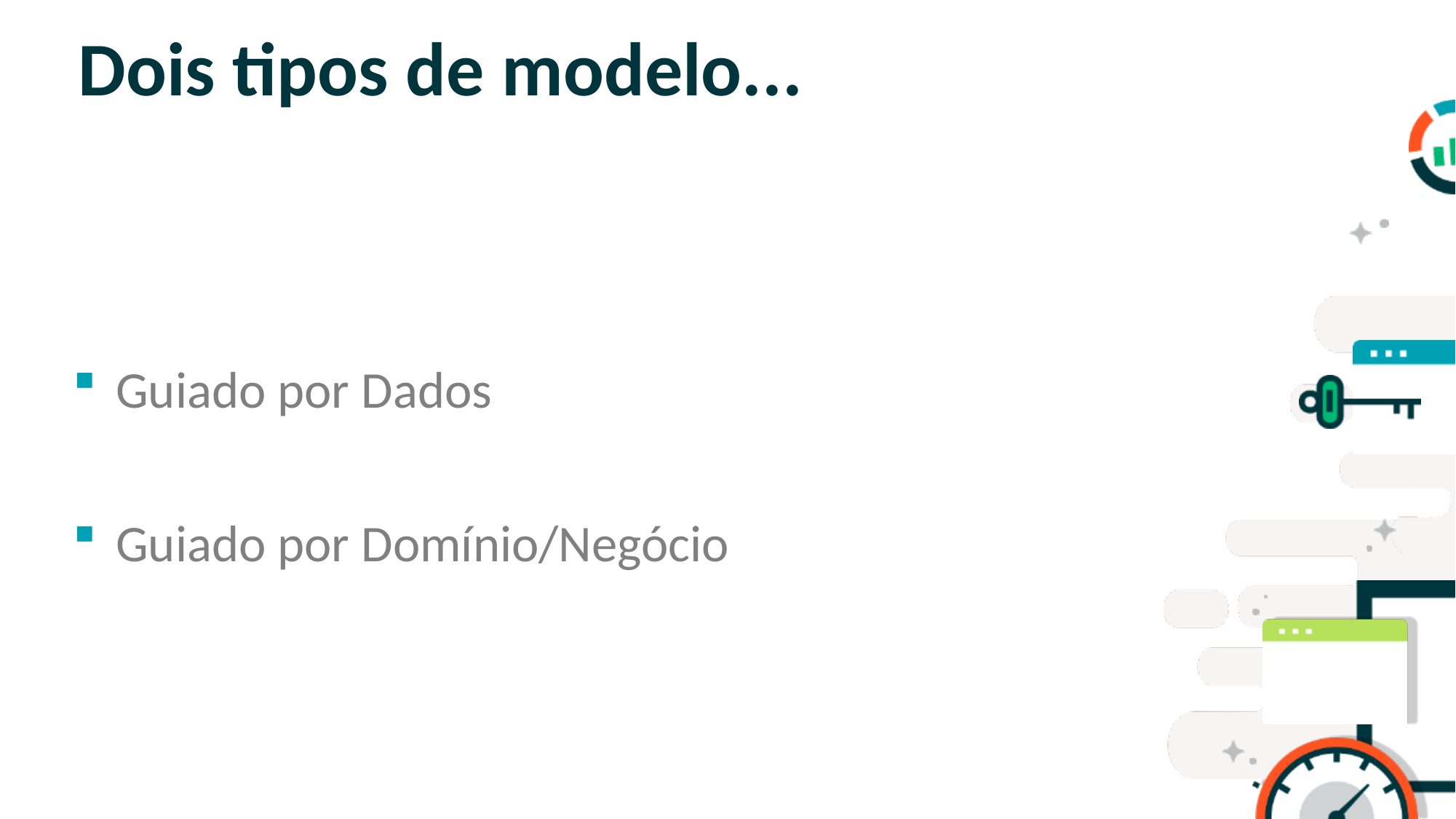

# Dois tipos de modelo...
Guiado por Dados

Guiado por Domínio/Negócio